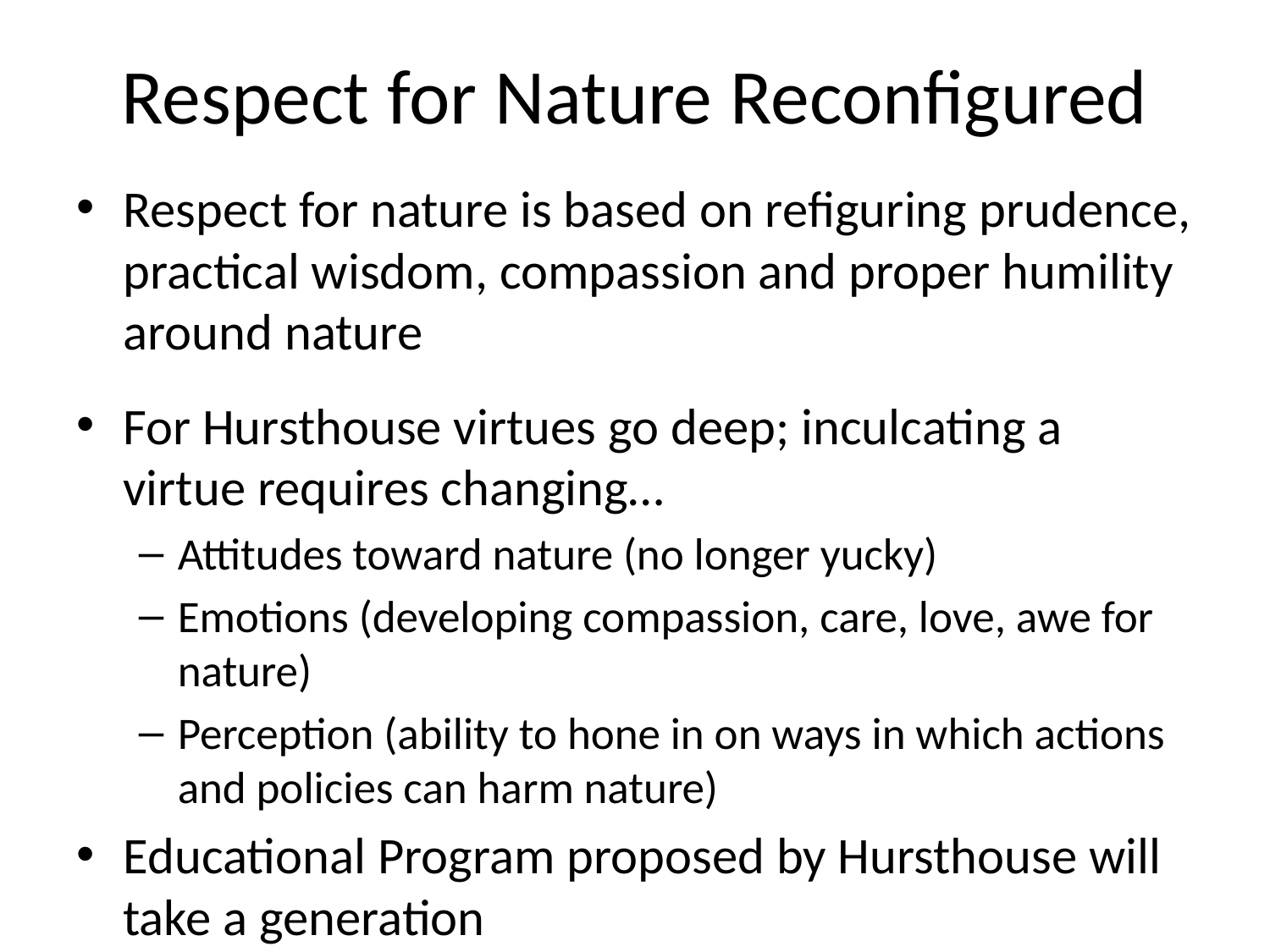

# Respect for Nature Reconfigured
Respect for nature is based on refiguring prudence, practical wisdom, compassion and proper humility around nature

For Hursthouse virtues go deep; inculcating a virtue requires changing…
Attitudes toward nature (no longer yucky)
Emotions (developing compassion, care, love, awe for nature)
Perception (ability to hone in on ways in which actions and policies can harm nature)
Educational Program proposed by Hursthouse will take a generation